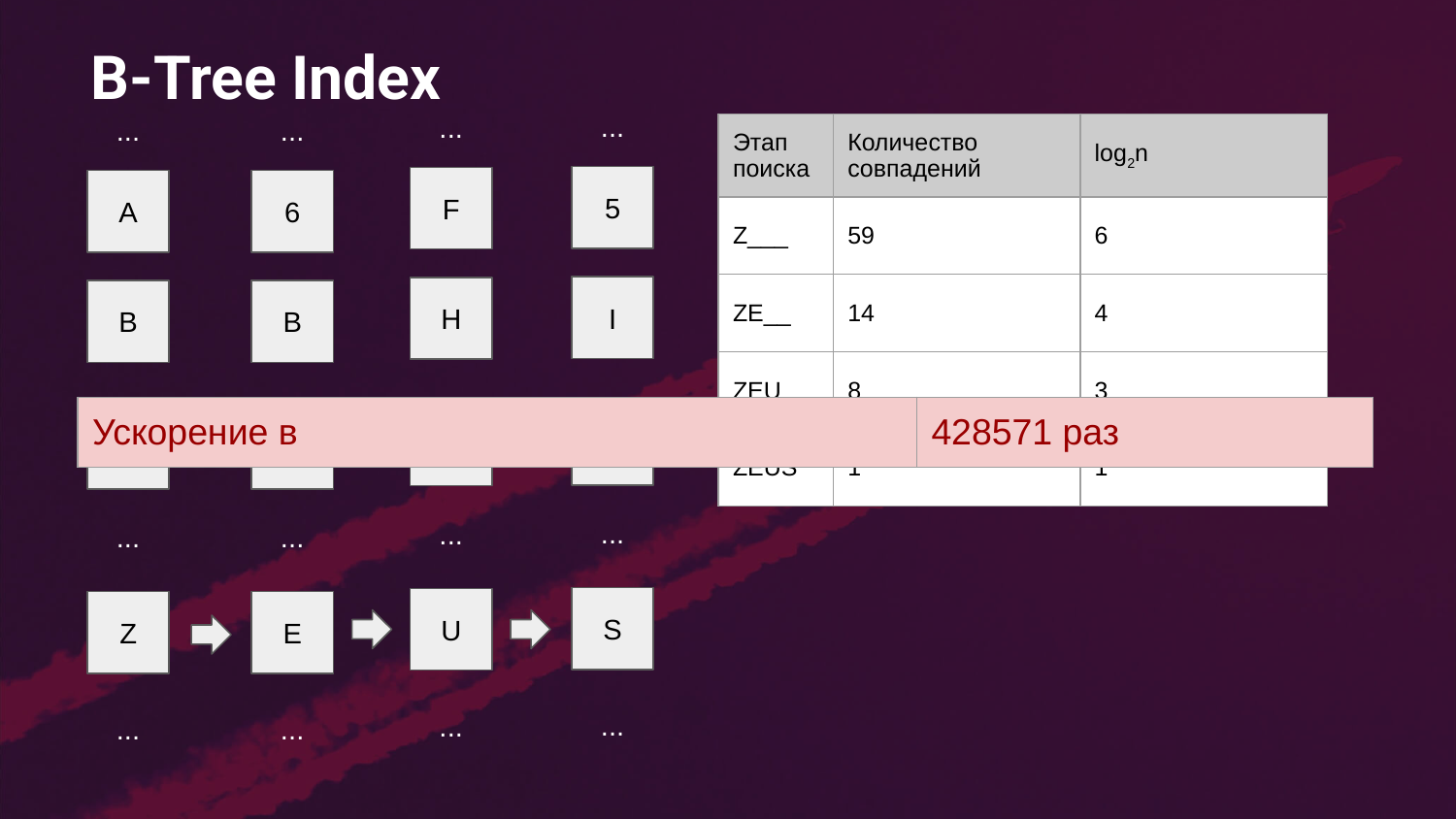

# B-Tree Index
...
...
...
...
| Этап поиска | Количество совпадений | log2n |
| --- | --- | --- |
| Z\_\_\_ | 59 | 6 |
| ZE\_\_ | 14 | 4 |
| ZEU\_ | 8 | 3 |
| ZEUS | 1 | 1 |
5
F
A
6
I
H
B
B
| Ускорение в | 428571 раз |
| --- | --- |
L
O
C
C
...
...
...
...
S
U
Z
E

...
...
...
...